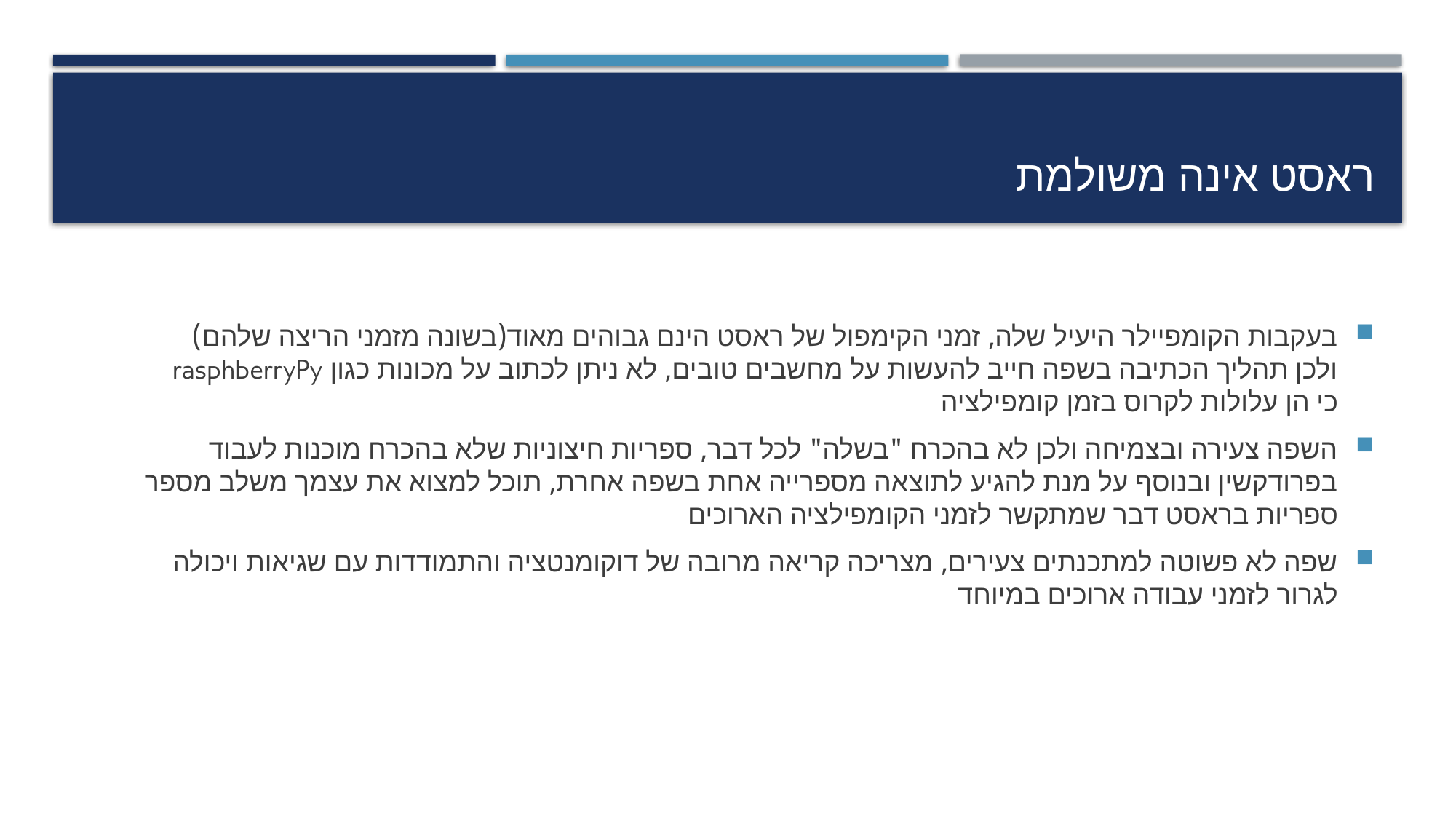

# ראסט אינה משולמת

בעקבות הקומפיילר היעיל שלה, זמני הקימפול של ראסט הינם גבוהים מאוד(בשונה מזמני הריצה שלהם) ולכן תהליך הכתיבה בשפה חייב להעשות על מחשבים טובים, לא ניתן לכתוב על מכונות כגון rasphberryPy כי הן עלולות לקרוס בזמן קומפילציה
השפה צעירה ובצמיחה ולכן לא בהכרח "בשלה" לכל דבר, ספריות חיצוניות שלא בהכרח מוכנות לעבוד בפרודקשין ובנוסף על מנת להגיע לתוצאה מספרייה אחת בשפה אחרת, תוכל למצוא את עצמך משלב מספר ספריות בראסט דבר שמתקשר לזמני הקומפילציה הארוכים
שפה לא פשוטה למתכנתים צעירים, מצריכה קריאה מרובה של דוקומנטציה והתמודדות עם שגיאות ויכולה לגרור לזמני עבודה ארוכים במיוחד